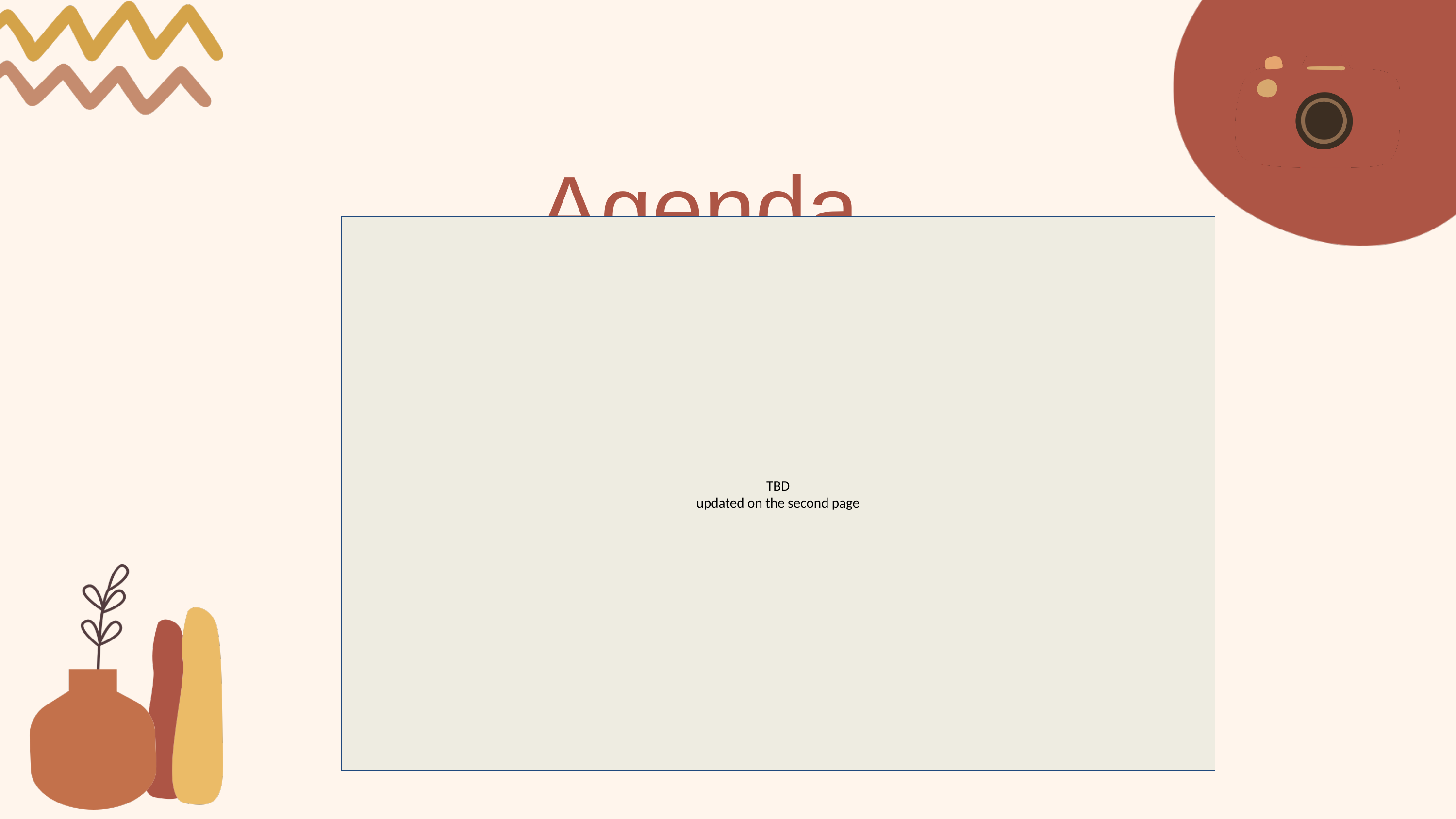

Agenda
TBD
updated on the second page